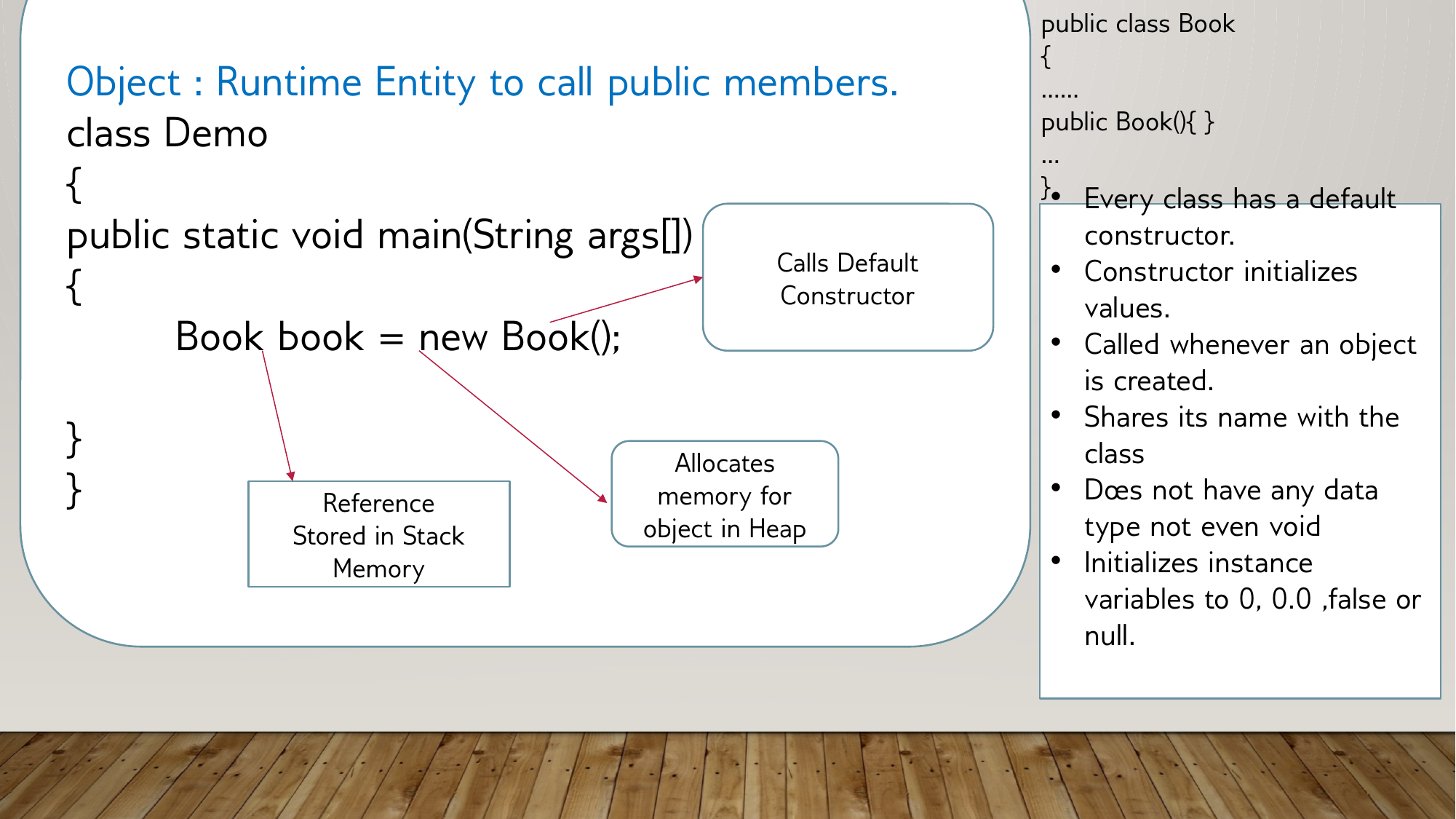

public class Book
{
……
public Book(){ }
…
}
Object : Runtime Entity to call public members.
class Demo
{
public static void main(String args[])
{
	Book book = new Book();

}
}
Calls Default Constructor
Every class has a default constructor.
Constructor initializes values.
Called whenever an object is created.
Shares its name with the class
Does not have any data type not even void
Initializes instance variables to 0, 0.0 ,false or null.

Allocates memory for object in Heap
Reference
Stored in Stack Memory